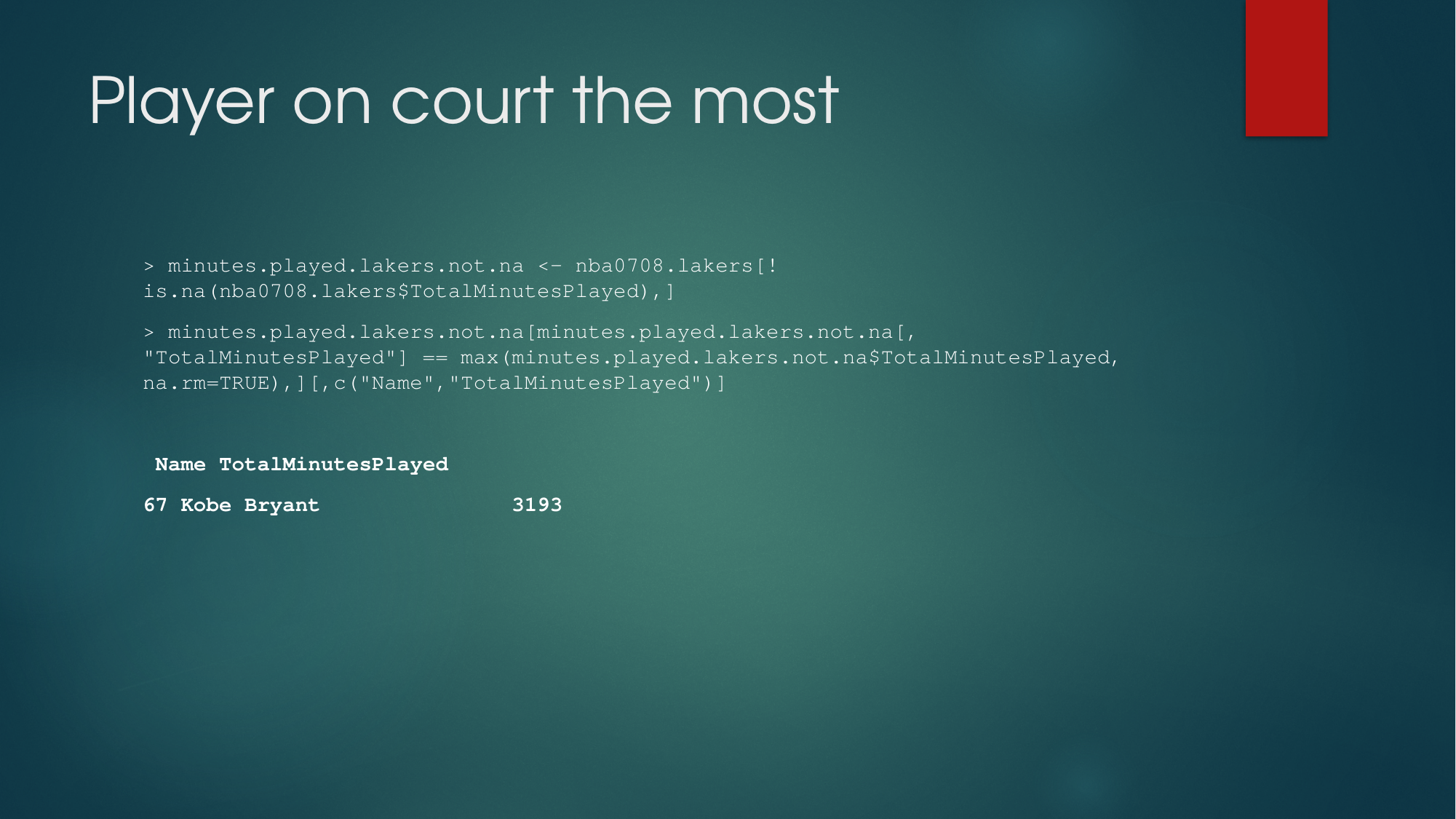

# Player on court the most
> minutes.played.lakers.not.na <- nba0708.lakers[!is.na(nba0708.lakers$TotalMinutesPlayed),]
> minutes.played.lakers.not.na[minutes.played.lakers.not.na[, "TotalMinutesPlayed"] == max(minutes.played.lakers.not.na$TotalMinutesPlayed, na.rm=TRUE),][,c("Name","TotalMinutesPlayed")]

 Name TotalMinutesPlayed
67 Kobe Bryant               3193